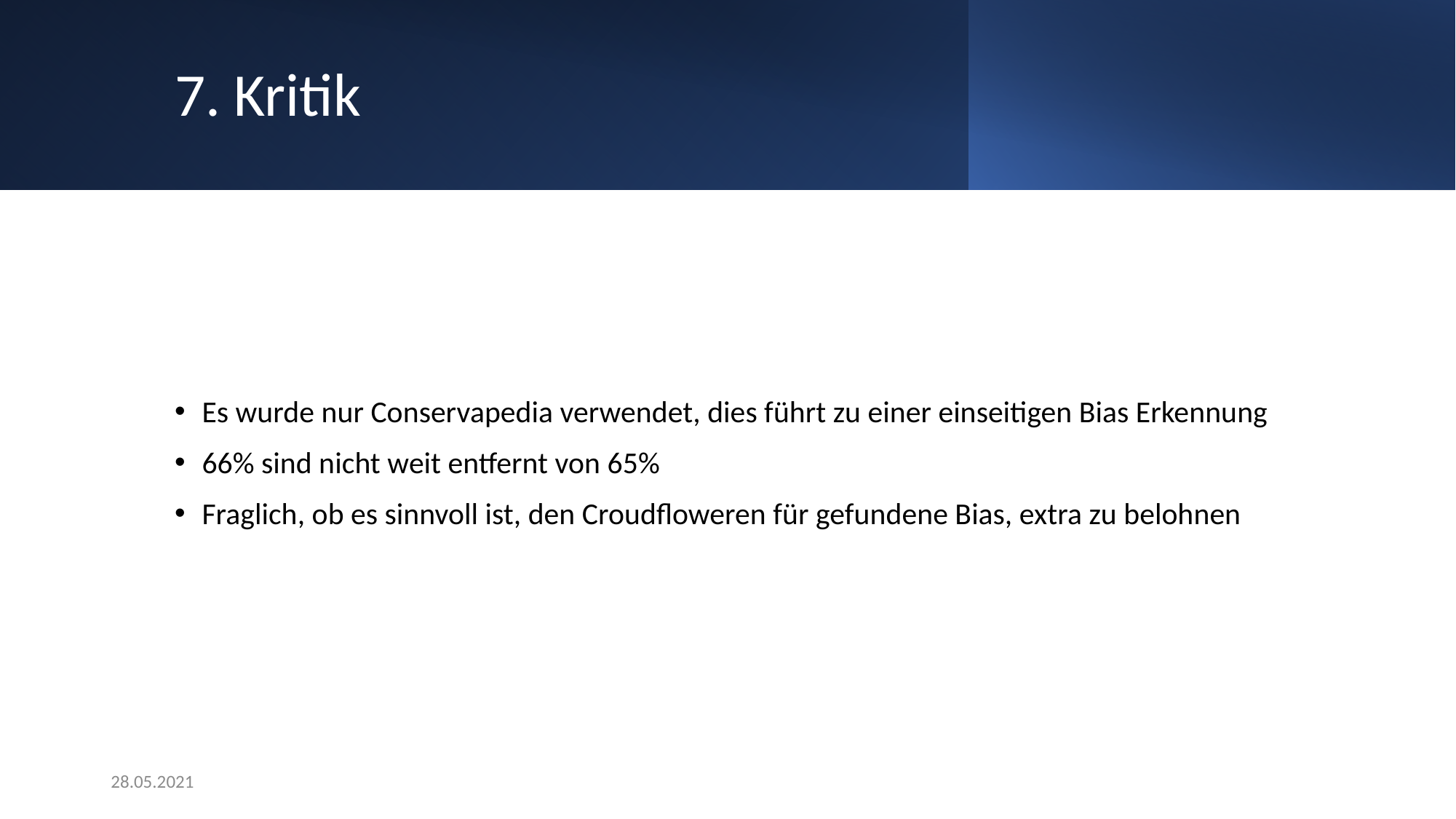

# 7. Kritik
Es wurde nur Conservapedia verwendet, dies führt zu einer einseitigen Bias Erkennung
66% sind nicht weit entfernt von 65%
Fraglich, ob es sinnvoll ist, den Croudfloweren für gefundene Bias, extra zu belohnen

28.05.2021
NLP
14